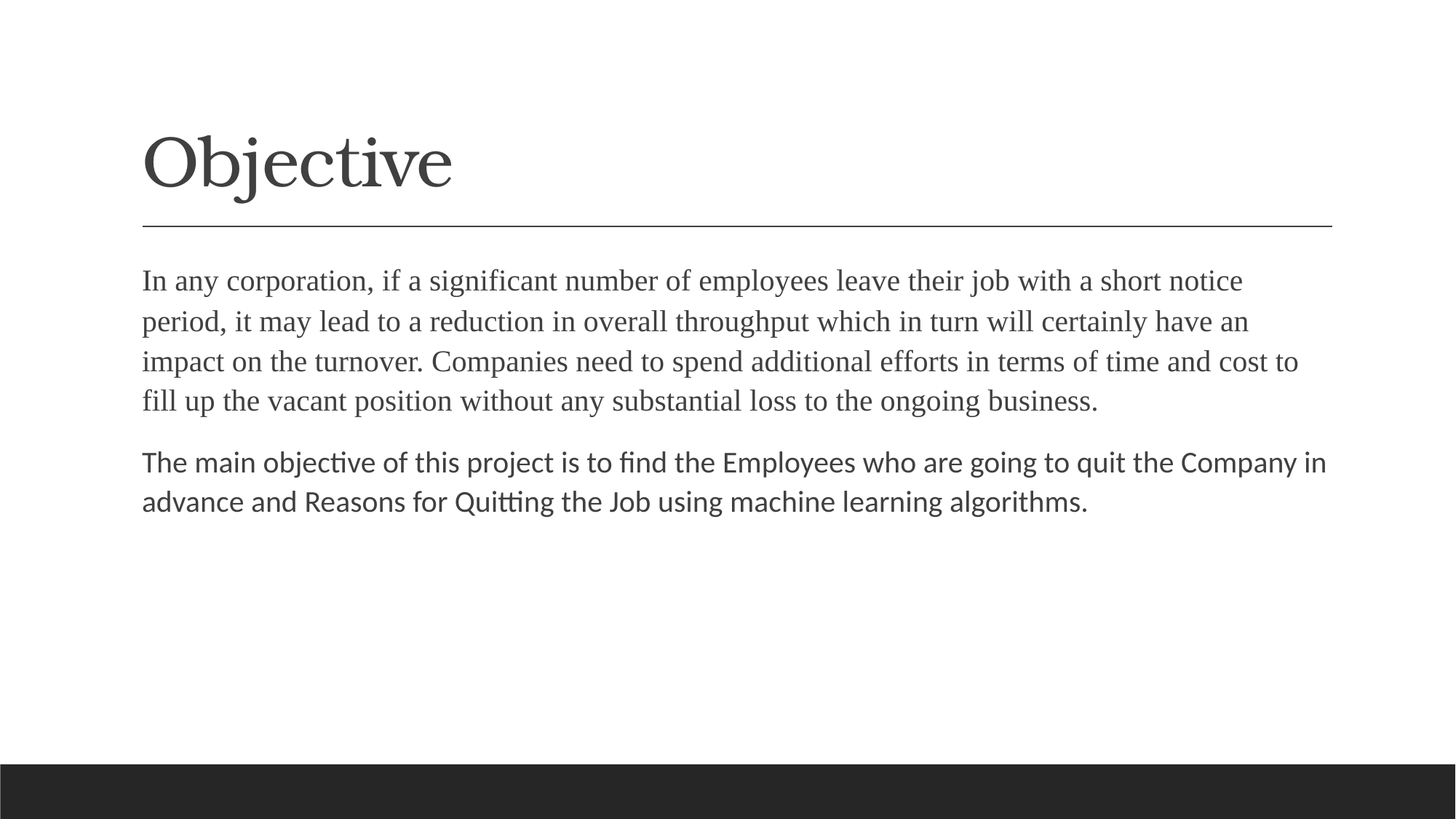

# Objective
In any corporation, if a significant number of employees leave their job with a short notice period, it may lead to a reduction in overall throughput which in turn will certainly have an impact on the turnover. Companies need to spend additional efforts in terms of time and cost to fill up the vacant position without any substantial loss to the ongoing business.
The main objective of this project is to find the Employees who are going to quit the Company in advance and Reasons for Quitting the Job using machine learning algorithms.